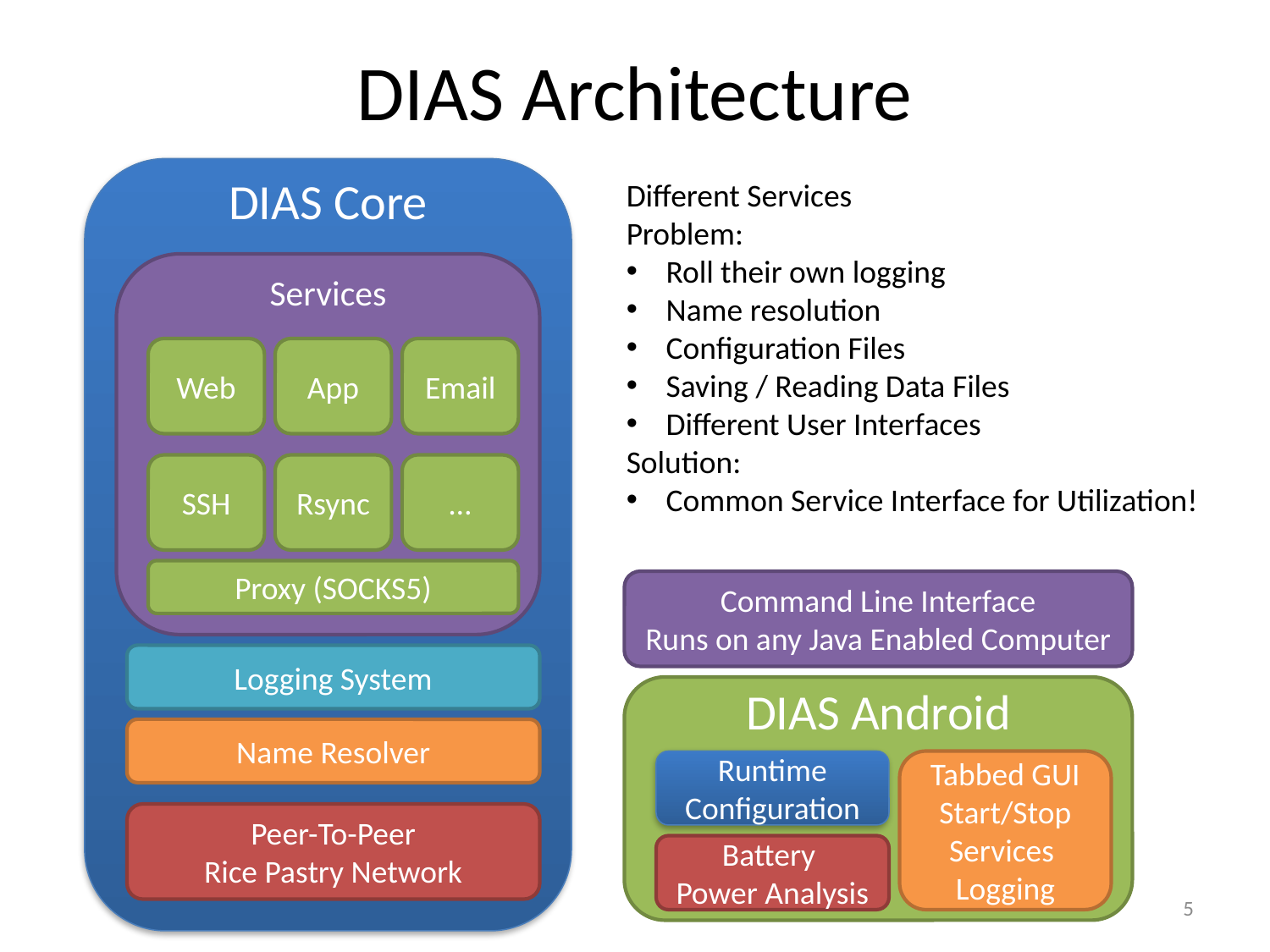

# DIAS Architecture
DIAS Core

Different Services
Problem:
Roll their own logging
Name resolution
Configuration Files
Saving / Reading Data Files
Different User Interfaces
Solution:
Common Service Interface for Utilization!
Services

Web
App
Email
SSH
Rsync
…
Proxy (SOCKS5)
Command Line Interface
Runs on any Java Enabled Computer
Logging System
DIAS Android

Name Resolver
Runtime Configuration
Tabbed GUI
Start/Stop Services
Logging
Peer-To-Peer
Rice Pastry Network
Battery
Power Analysis
5